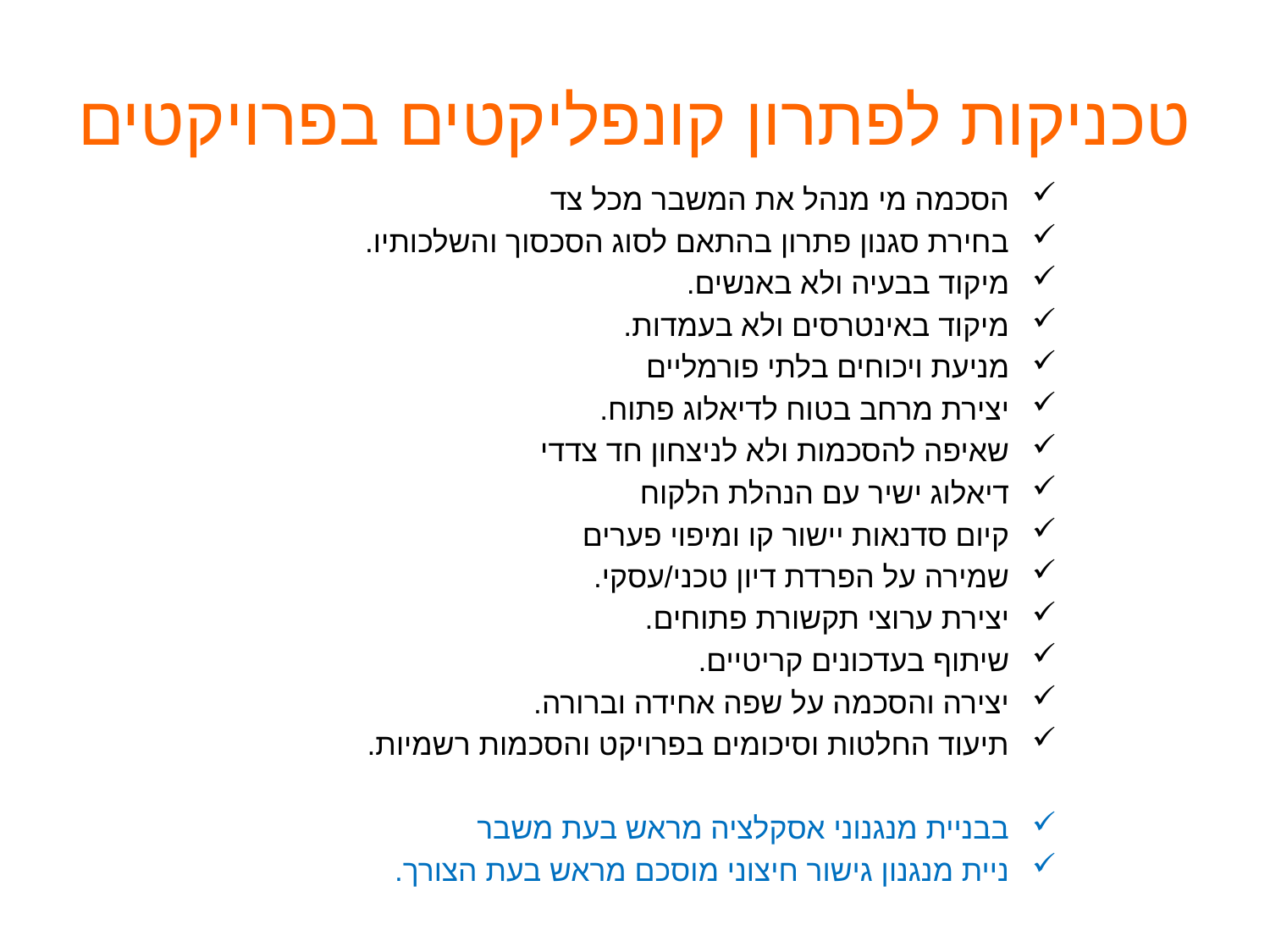

# טכניקות לפתרון קונפליקטים בפרויקטים
הסכמה מי מנהל את המשבר מכל צד
בחירת סגנון פתרון בהתאם לסוג הסכסוך והשלכותיו.
מיקוד בבעיה ולא באנשים.
מיקוד באינטרסים ולא בעמדות.
מניעת ויכוחים בלתי פורמליים
יצירת מרחב בטוח לדיאלוג פתוח.
שאיפה להסכמות ולא לניצחון חד צדדי
דיאלוג ישיר עם הנהלת הלקוח
קיום סדנאות יישור קו ומיפוי פערים
שמירה על הפרדת דיון טכני/עסקי.
יצירת ערוצי תקשורת פתוחים.
שיתוף בעדכונים קריטיים.
יצירה והסכמה על שפה אחידה וברורה.
תיעוד החלטות וסיכומים בפרויקט והסכמות רשמיות.

בבניית מנגנוני אסקלציה מראש בעת משבר
ניית מנגנון גישור חיצוני מוסכם מראש בעת הצורך.